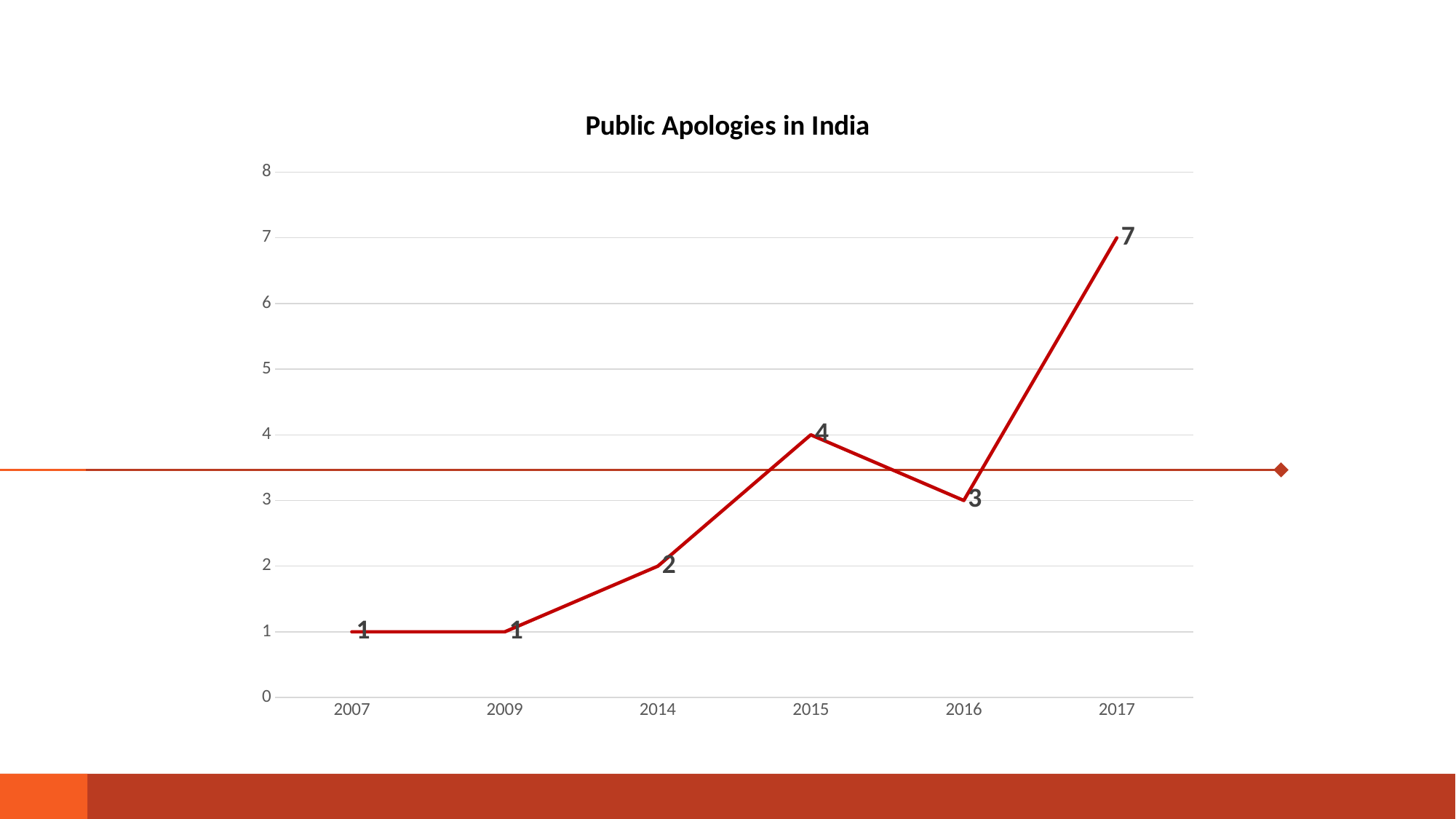

### Chart: Public Apologies in India

| Category | Series 1 |
|---|---|
| 2007 | 1.0 |
| 2009 | 1.0 |
| 2014 | 2.0 |
| 2015 | 4.0 |
| 2016 | 3.0 |
| 2017 | 7.0 |